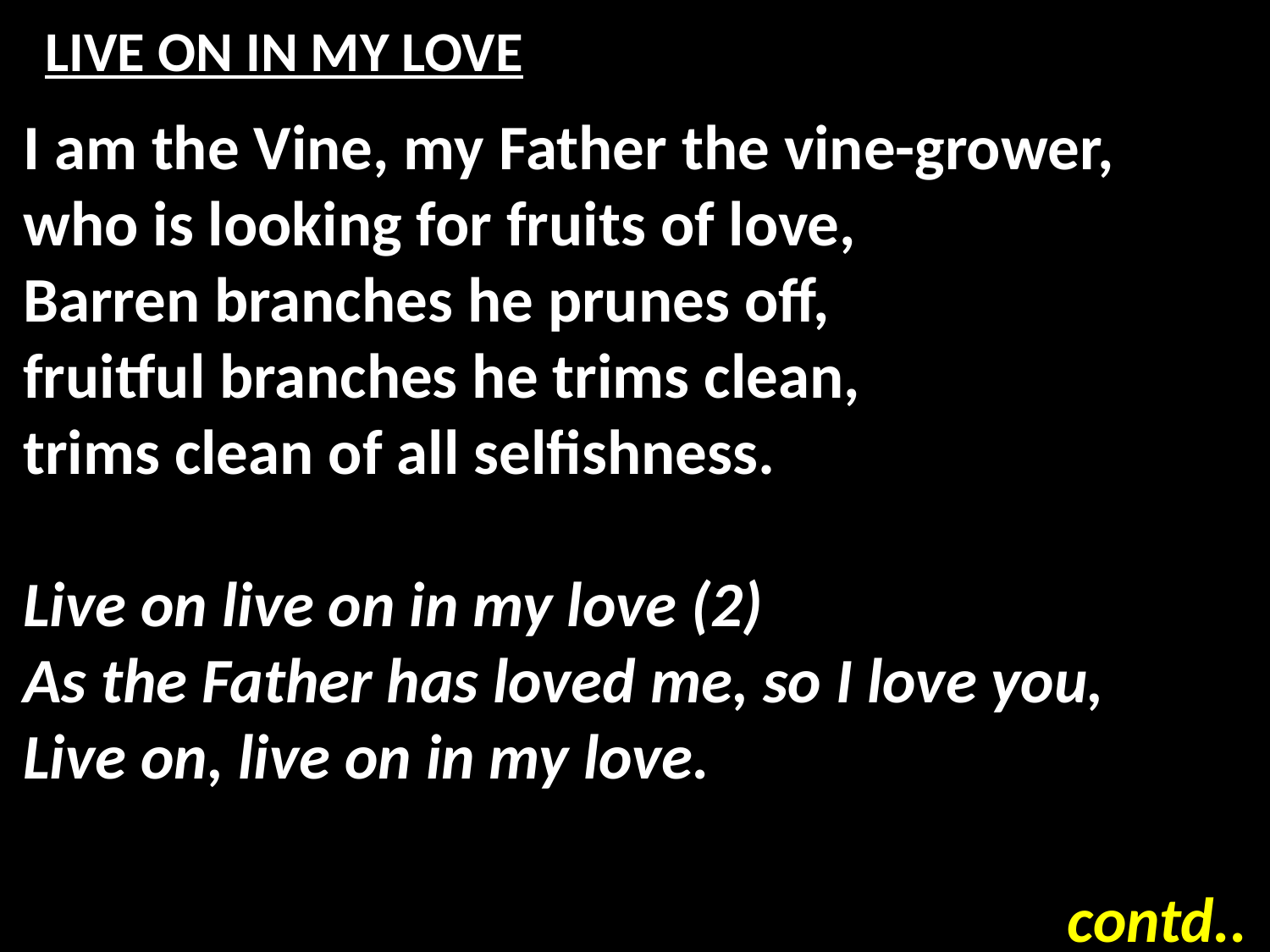

# LIVE ON IN MY LOVE
I am the Vine, my Father the vine-grower,
who is looking for fruits of love,
Barren branches he prunes off,
fruitful branches he trims clean,
trims clean of all selfishness.

Live on live on in my love (2)
As the Father has loved me, so I love you,
Live on, live on in my love.
contd..